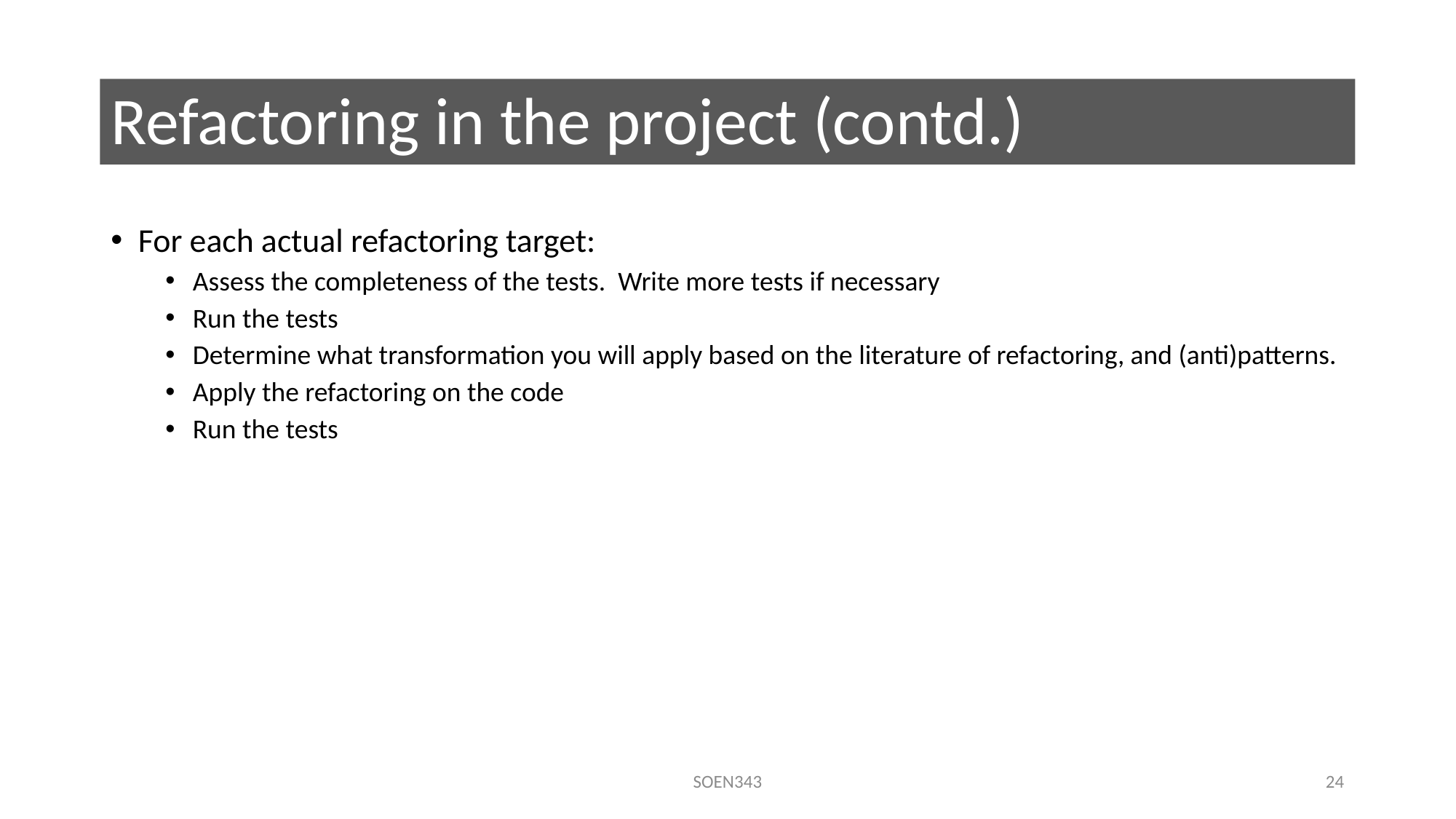

# Refactoring in the project (contd.)
For each actual refactoring target:
Assess the completeness of the tests.  Write more tests if necessary
Run the tests
Determine what transformation you will apply based on the literature of refactoring, and (anti)patterns.
Apply the refactoring on the code
Run the tests

SOEN343
24